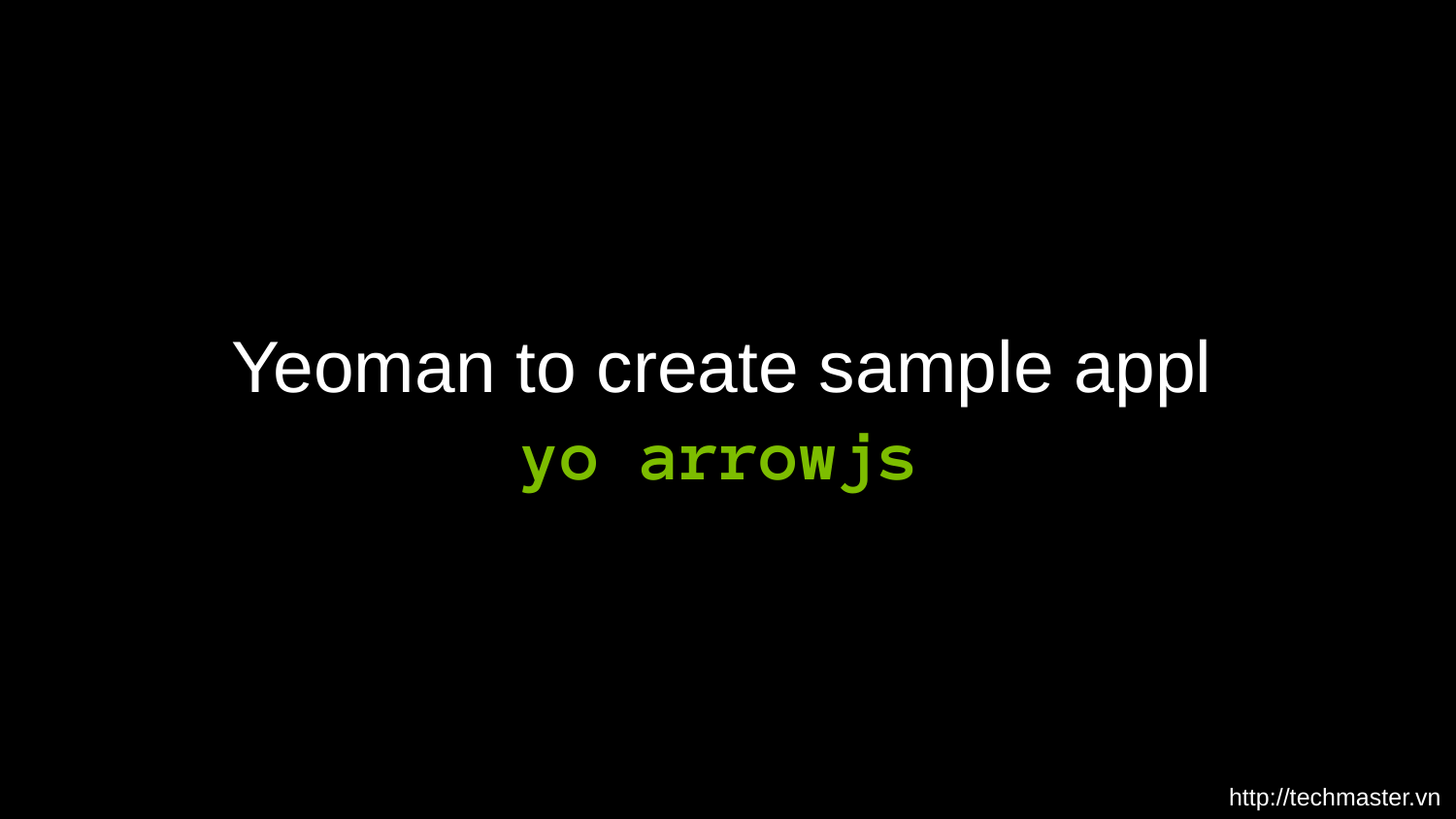

# Yeoman to create sample appl yo arrowjs